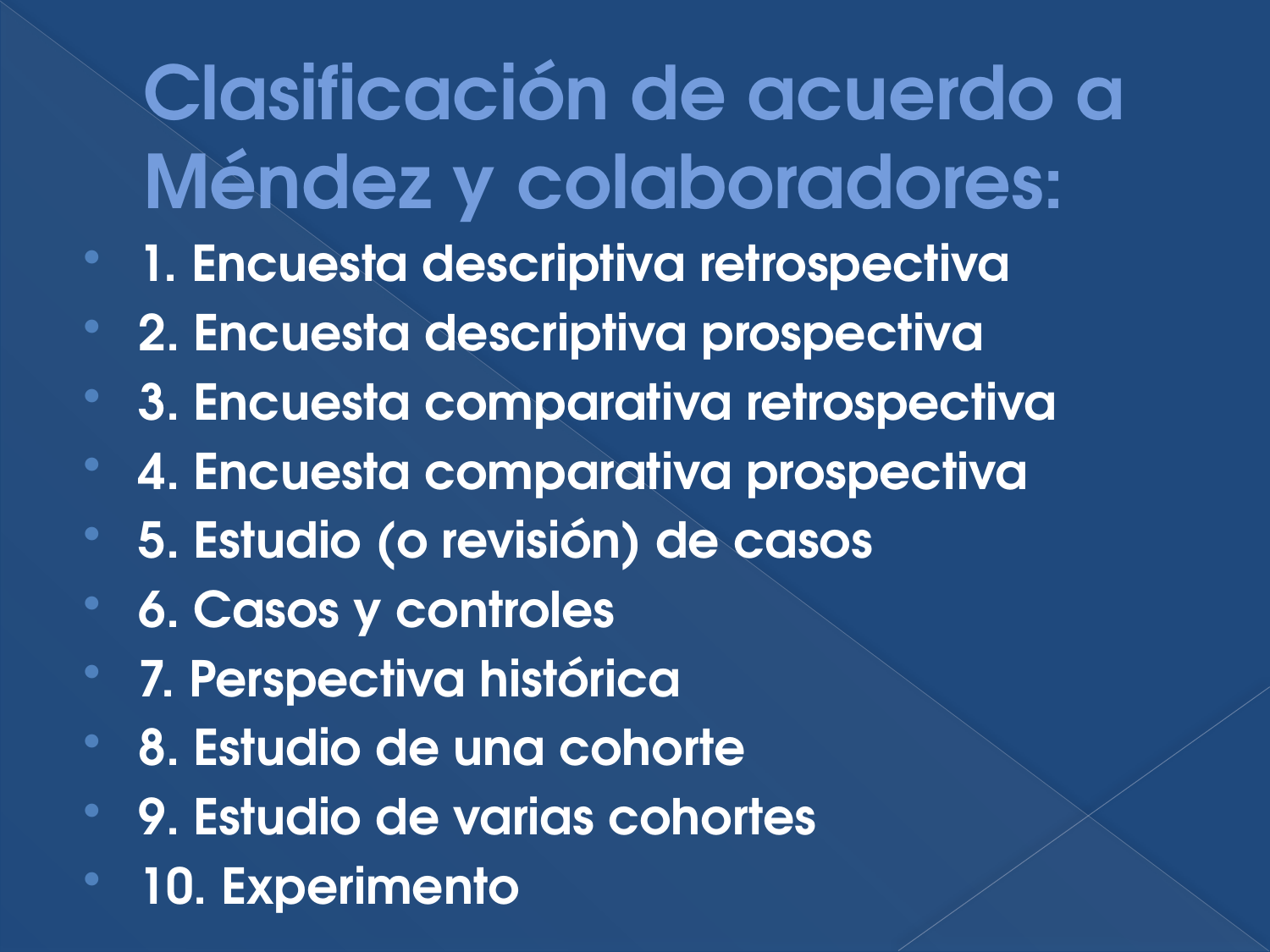

# Clasificación de acuerdo a Méndez y colaboradores:
1. Encuesta descriptiva retrospectiva
2. Encuesta descriptiva prospectiva
3. Encuesta comparativa retrospectiva
4. Encuesta comparativa prospectiva
5. Estudio (o revisión) de casos
6. Casos y controles
7. Perspectiva histórica
8. Estudio de una cohorte
9. Estudio de varias cohortes
10. Experimento